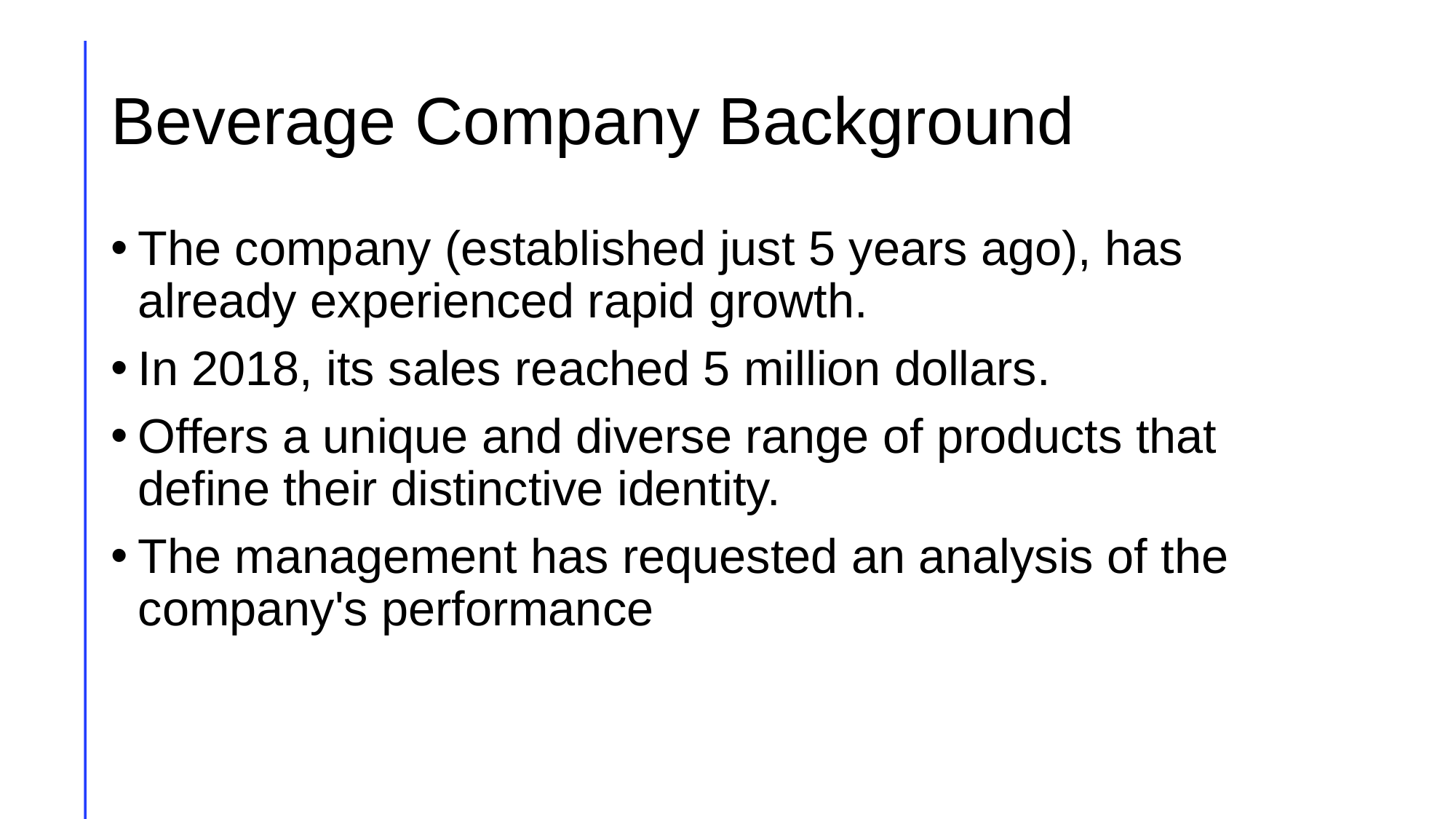

# Beverage Company Background
The company (established just 5 years ago), has already experienced rapid growth.
In 2018, its sales reached 5 million dollars.
Offers a unique and diverse range of products that define their distinctive identity.
The management has requested an analysis of the company's performance